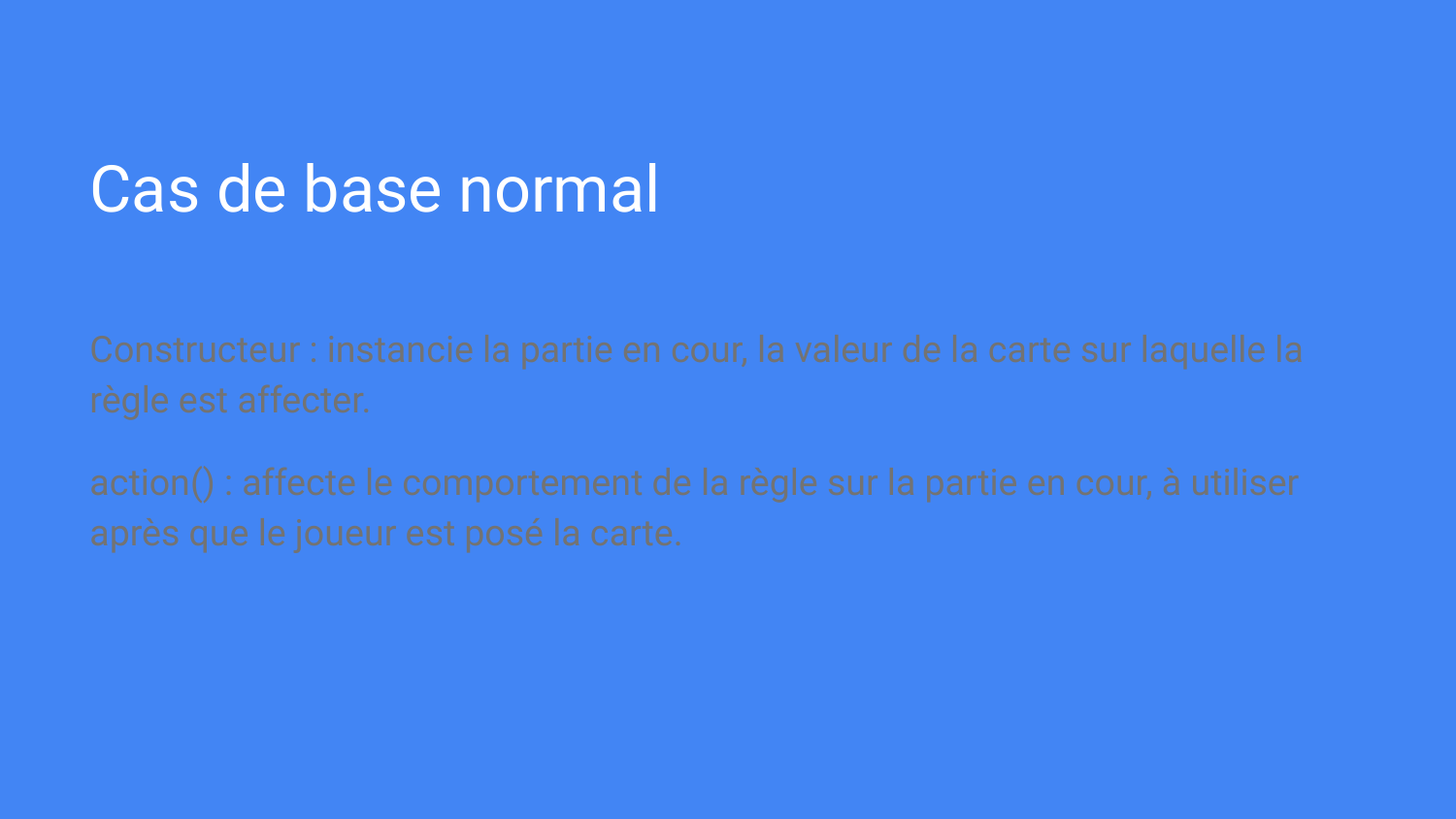

# Cas de base normal
Constructeur : instancie la partie en cour, la valeur de la carte sur laquelle la règle est affecter.
action() : affecte le comportement de la règle sur la partie en cour, à utiliser après que le joueur est posé la carte.